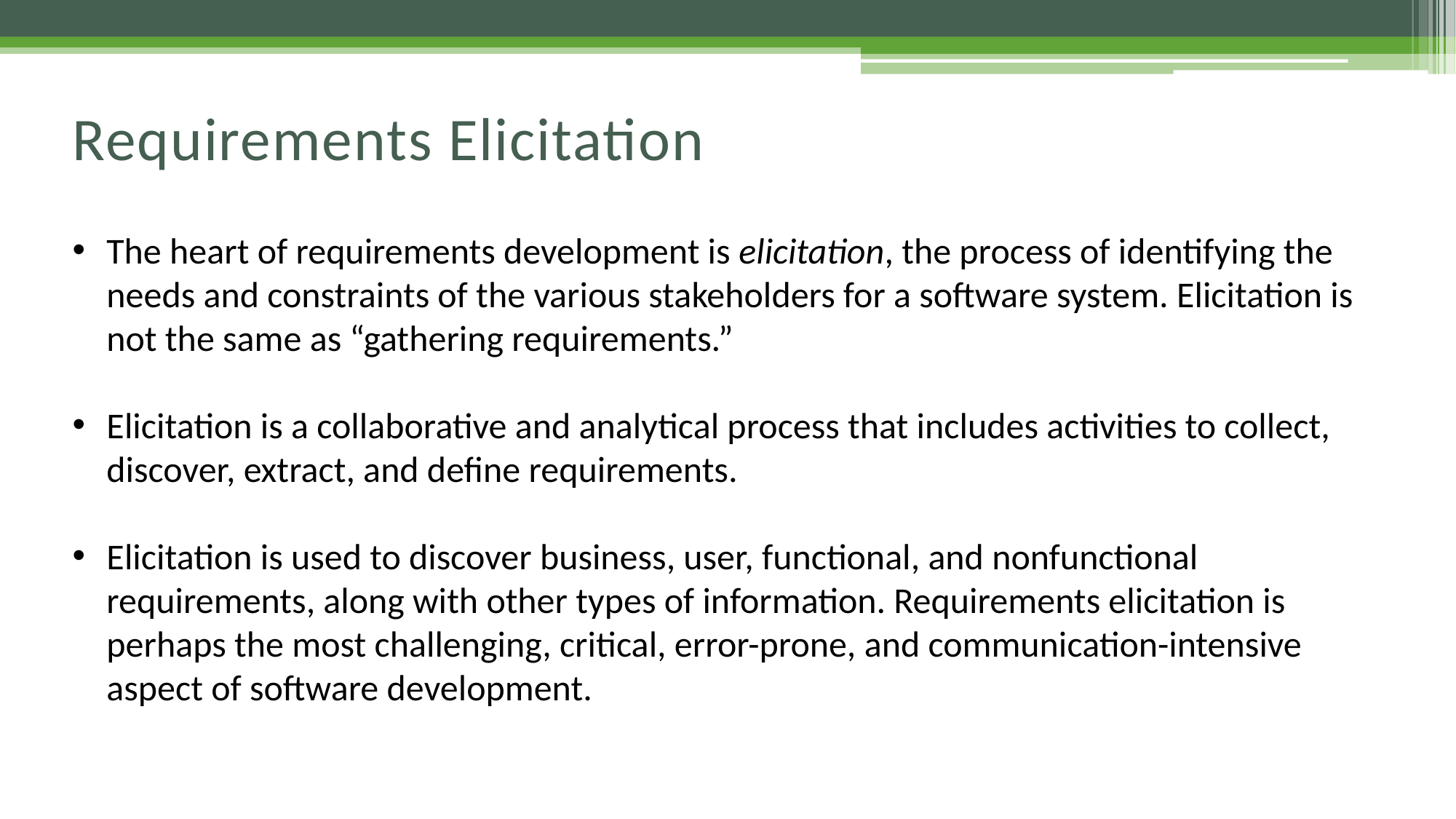

# Requirements Elicitation
The heart of requirements development is elicitation, the process of identifying the needs and constraints of the various stakeholders for a software system. Elicitation is not the same as “gathering requirements.”

Elicitation is a collaborative and analytical process that includes activities to collect, discover, extract, and define requirements.

Elicitation is used to discover business, user, functional, and nonfunctional requirements, along with other types of information. Requirements elicitation is perhaps the most challenging, critical, error-prone, and communication-intensive aspect of software development.